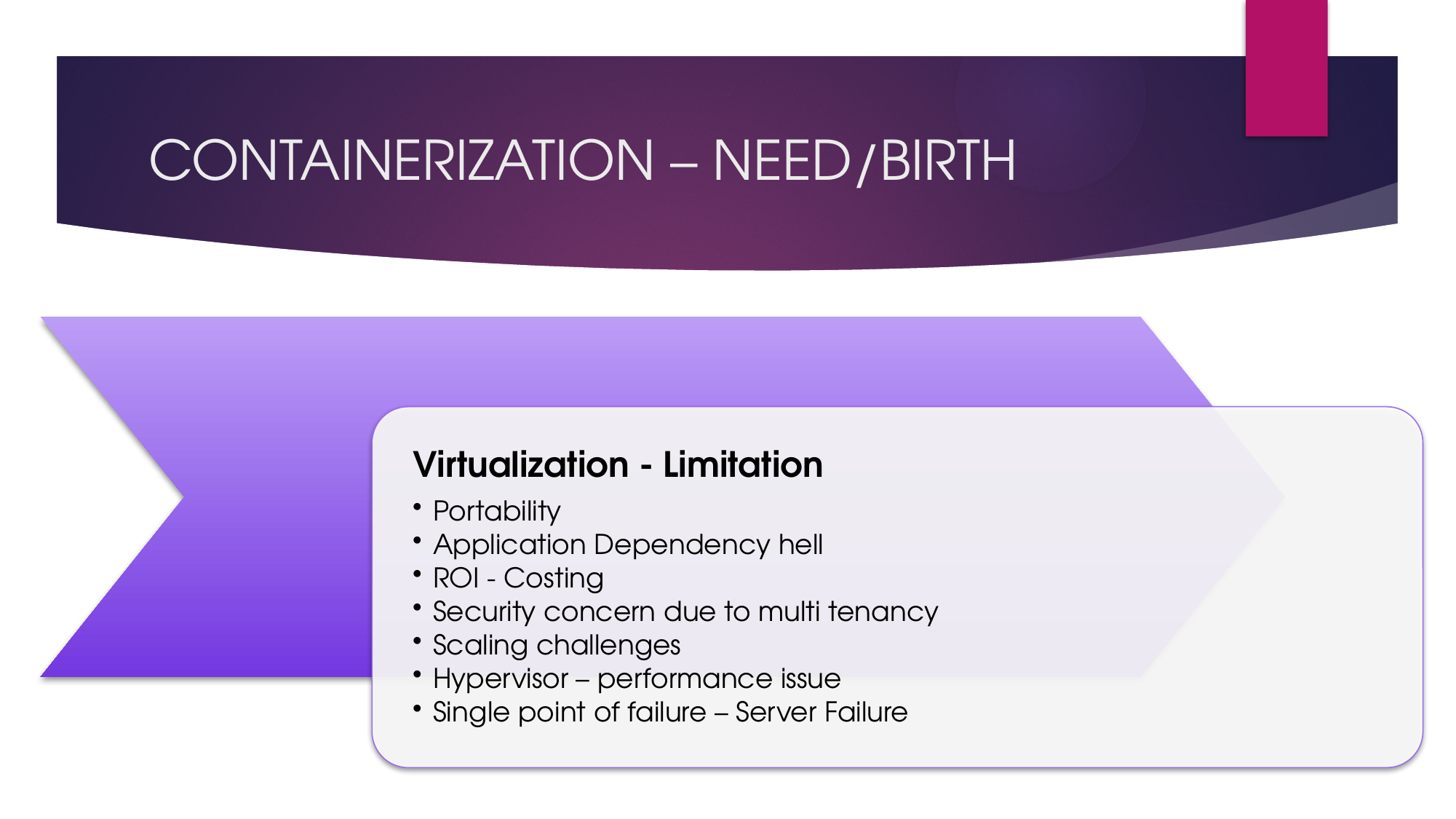

# CONTAINERIZATION – NEED/BIRTH
Virtualization - Limitation
Portability
Application Dependency hell
ROI - Costing
Security concern due to multi tenancy
Scaling challenges
Hypervisor – performance issue
Single point of failure – Server Failure